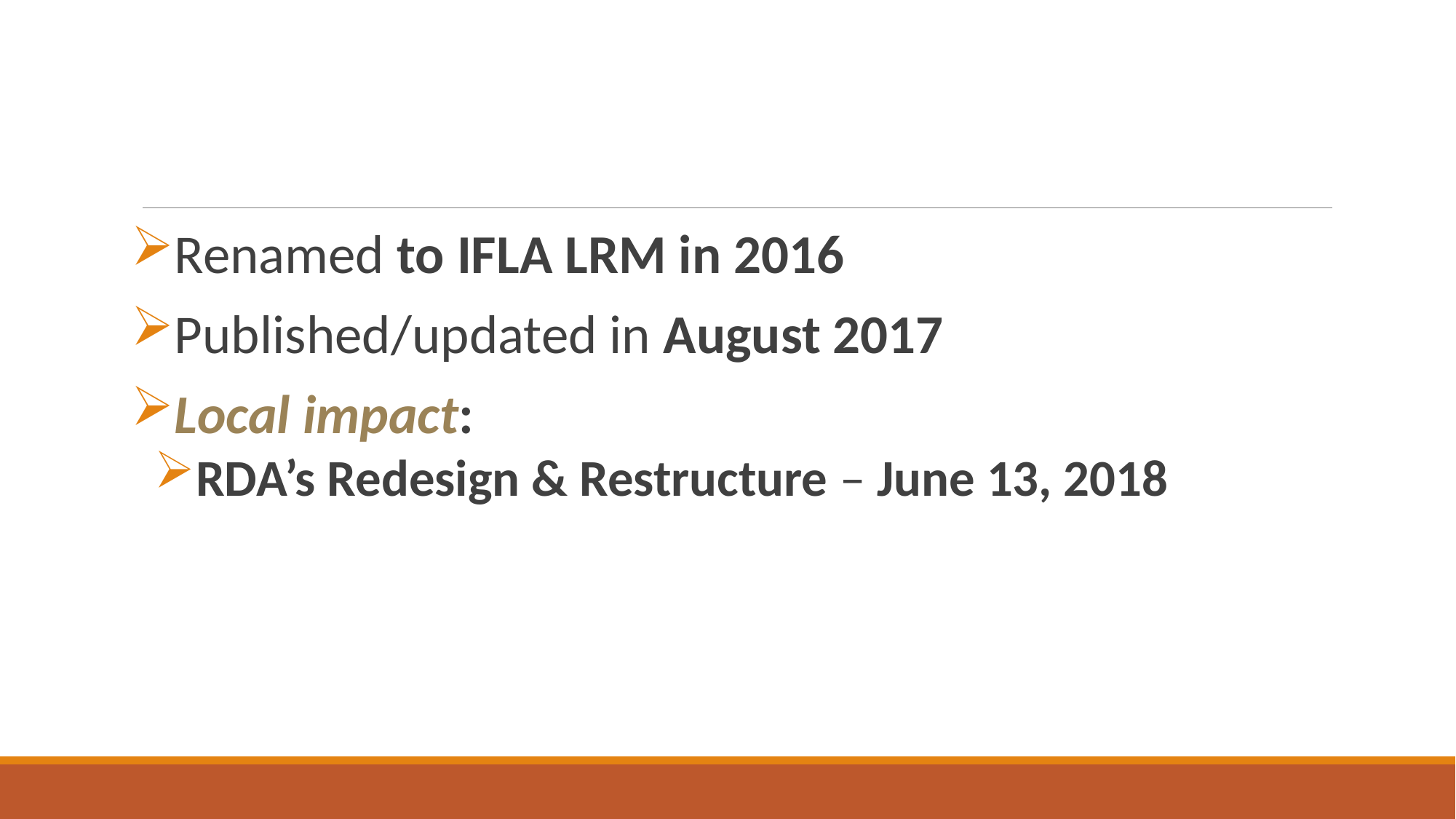

#
Renamed to IFLA LRM in 2016
Published/updated in August 2017
Local impact:
RDA’s Redesign & Restructure – June 13, 2018